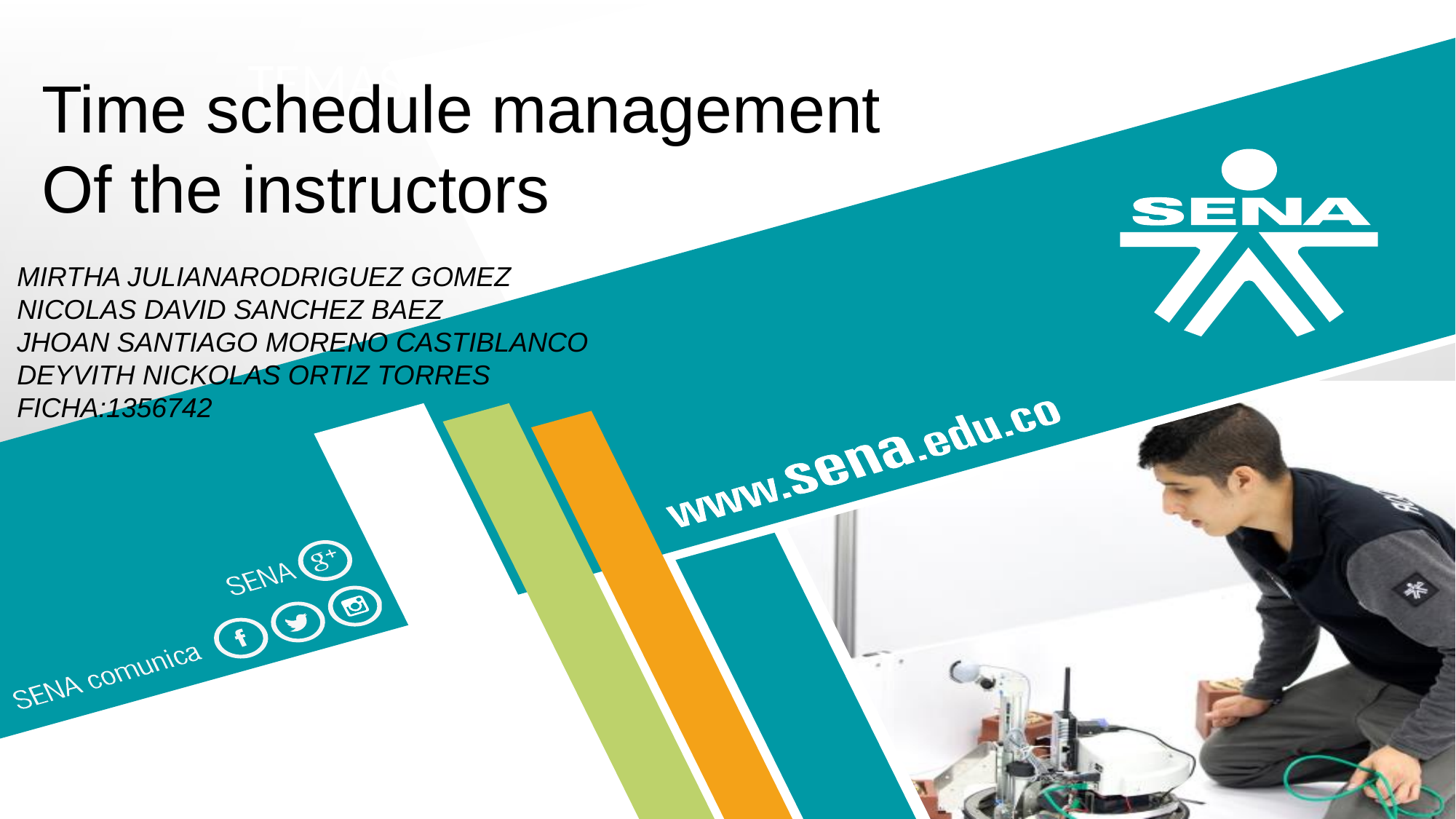

TEMAS DE LA COPETENCIA:
Time schedule management
Of the instructors
MIRTHA JULIANARODRIGUEZ GOMEZ
NICOLAS DAVID SANCHEZ BAEZ
JHOAN SANTIAGO MORENO CASTIBLANCO
DEYVITH NICKOLAS ORTIZ TORRES
FICHA:1356742